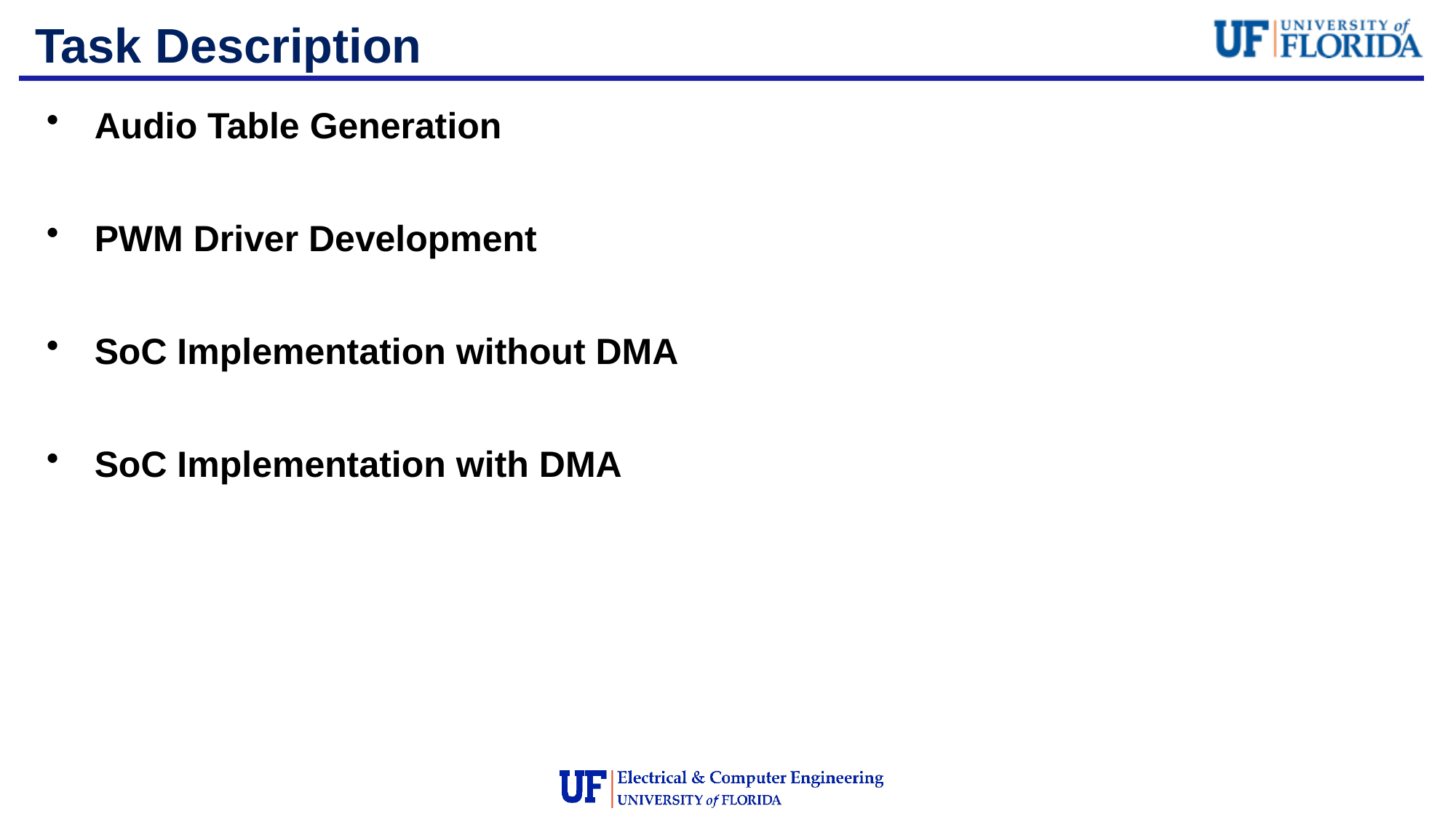

# Task Description
Audio Table Generation

PWM Driver Development

SoC Implementation without DMA

SoC Implementation with DMA